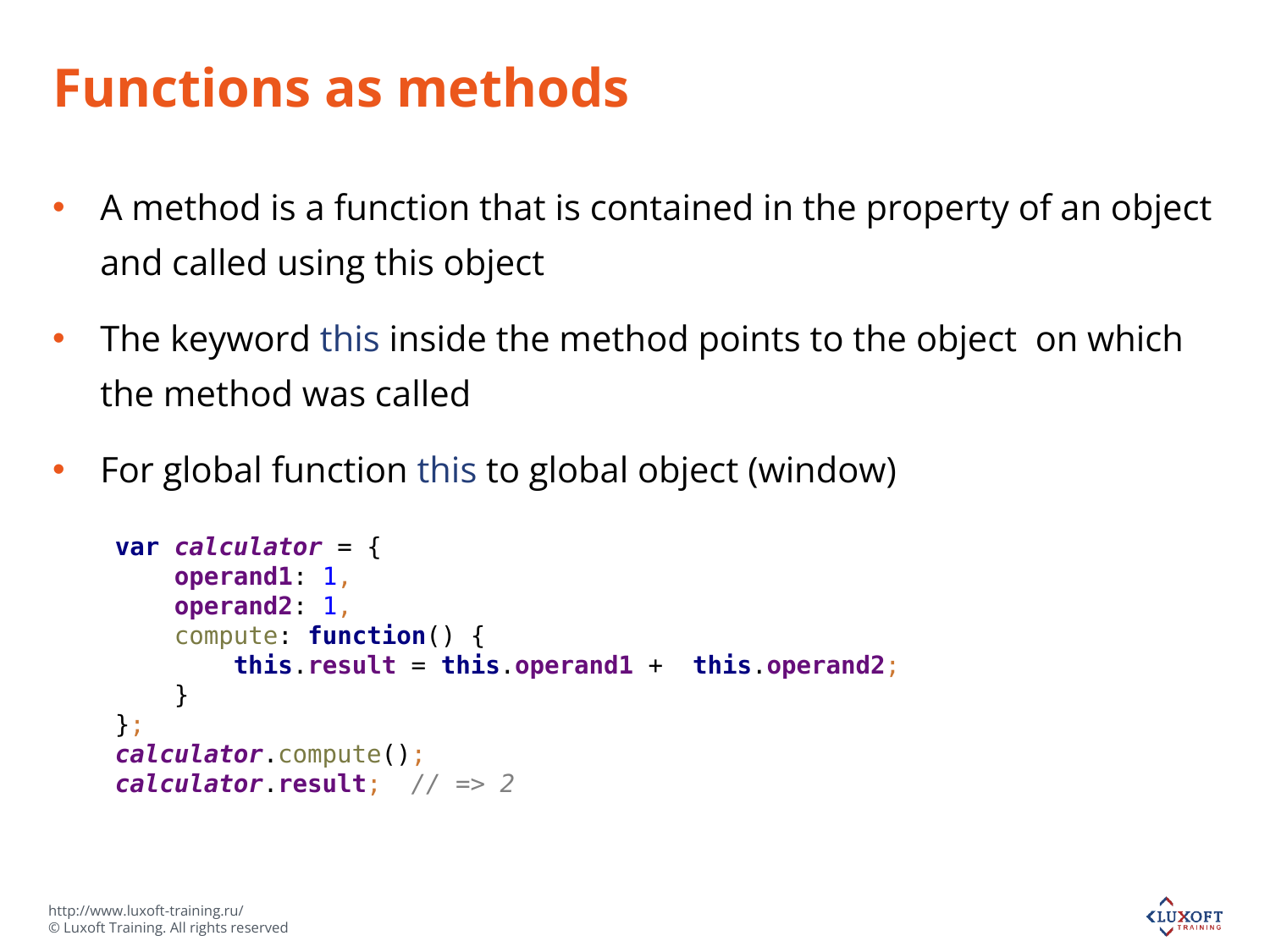

# Functions as methods
A method is a function that is contained in the property of an object and called using this object
The keyword this inside the method points to the object  on which the method was called
For global function this to global object (window)
var calculator = {
    operand1: 1,
    operand2: 1,
    compute: function() {
        this.result = this.operand1 +  this.operand2;
    }
};
calculator.compute();
calculator.result;  // => 2